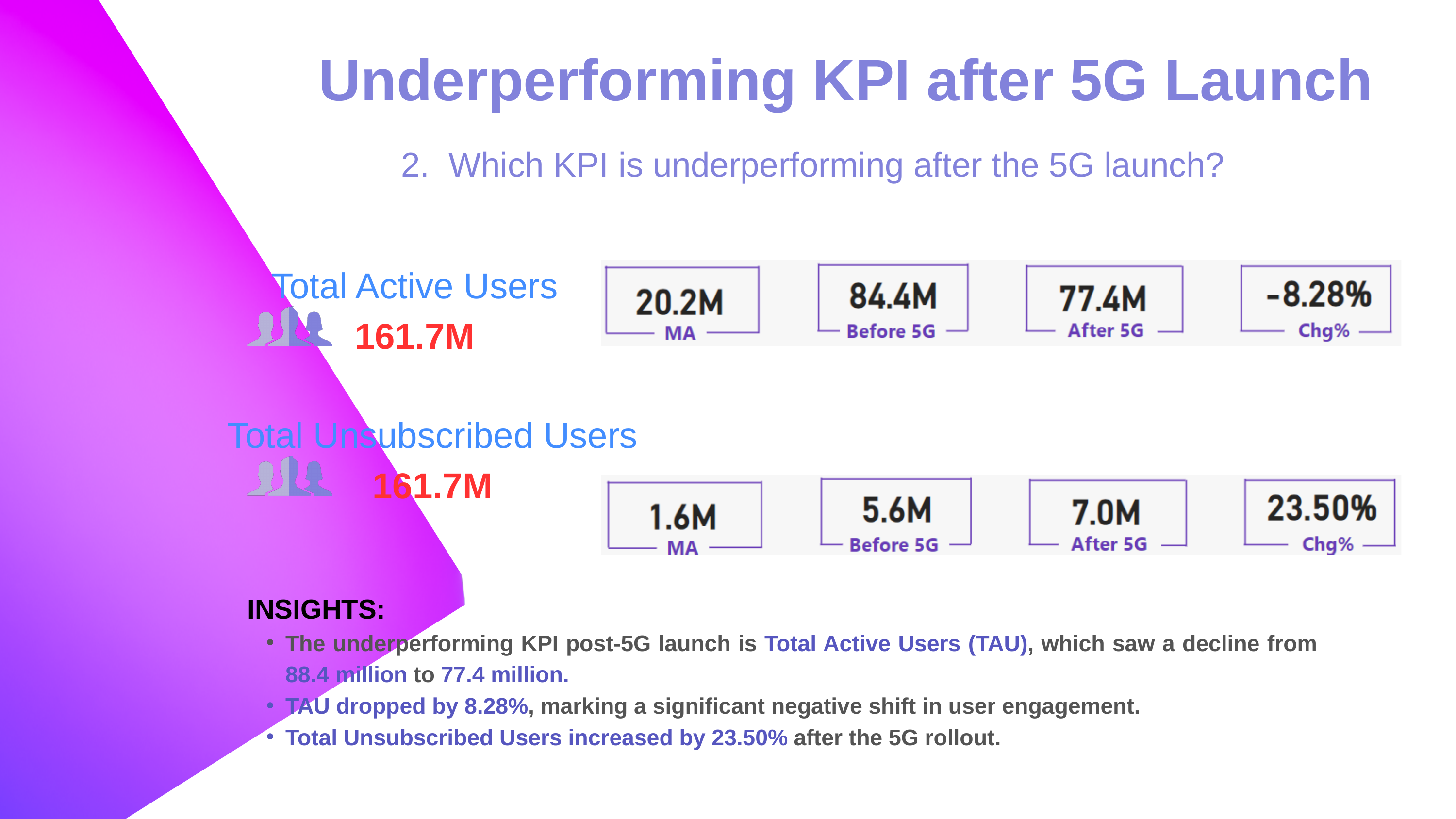

Underperforming KPI after 5G Launch
2.  Which KPI is underperforming after the 5G launch?
Total Active Users
161.7M

Total Unsubscribed Users
161.7M

INSIGHTS:
The underperforming KPI post-5G launch is Total Active Users (TAU), which saw a decline from 88.4 million to 77.4 million.
TAU dropped by 8.28%, marking a significant negative shift in user engagement.
Total Unsubscribed Users increased by 23.50% after the 5G rollout.